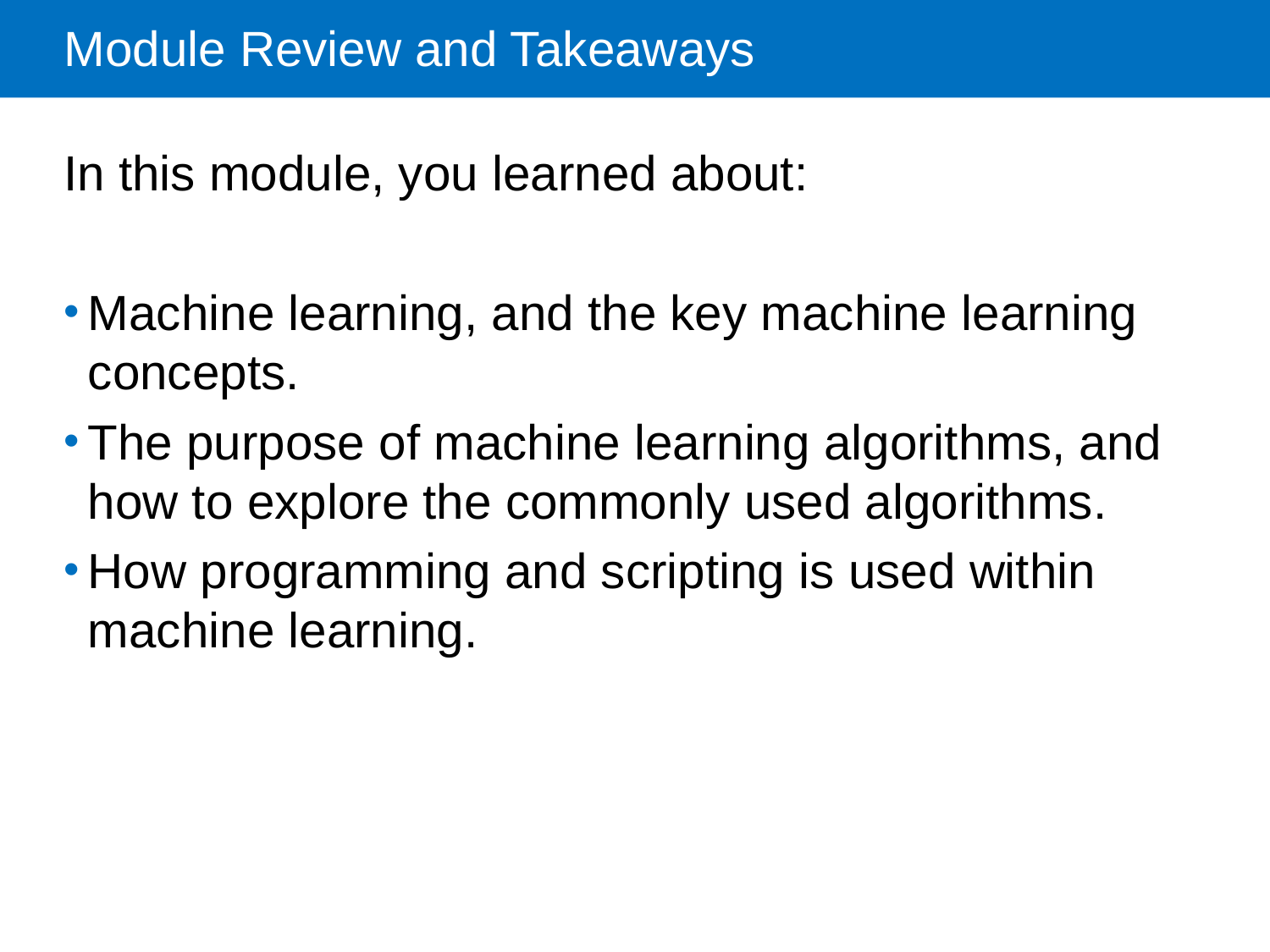

# Module Review and Takeaways
In this module, you learned about:

Machine learning, and the key machine learning concepts.
The purpose of machine learning algorithms, and how to explore the commonly used algorithms.
How programming and scripting is used within machine learning.